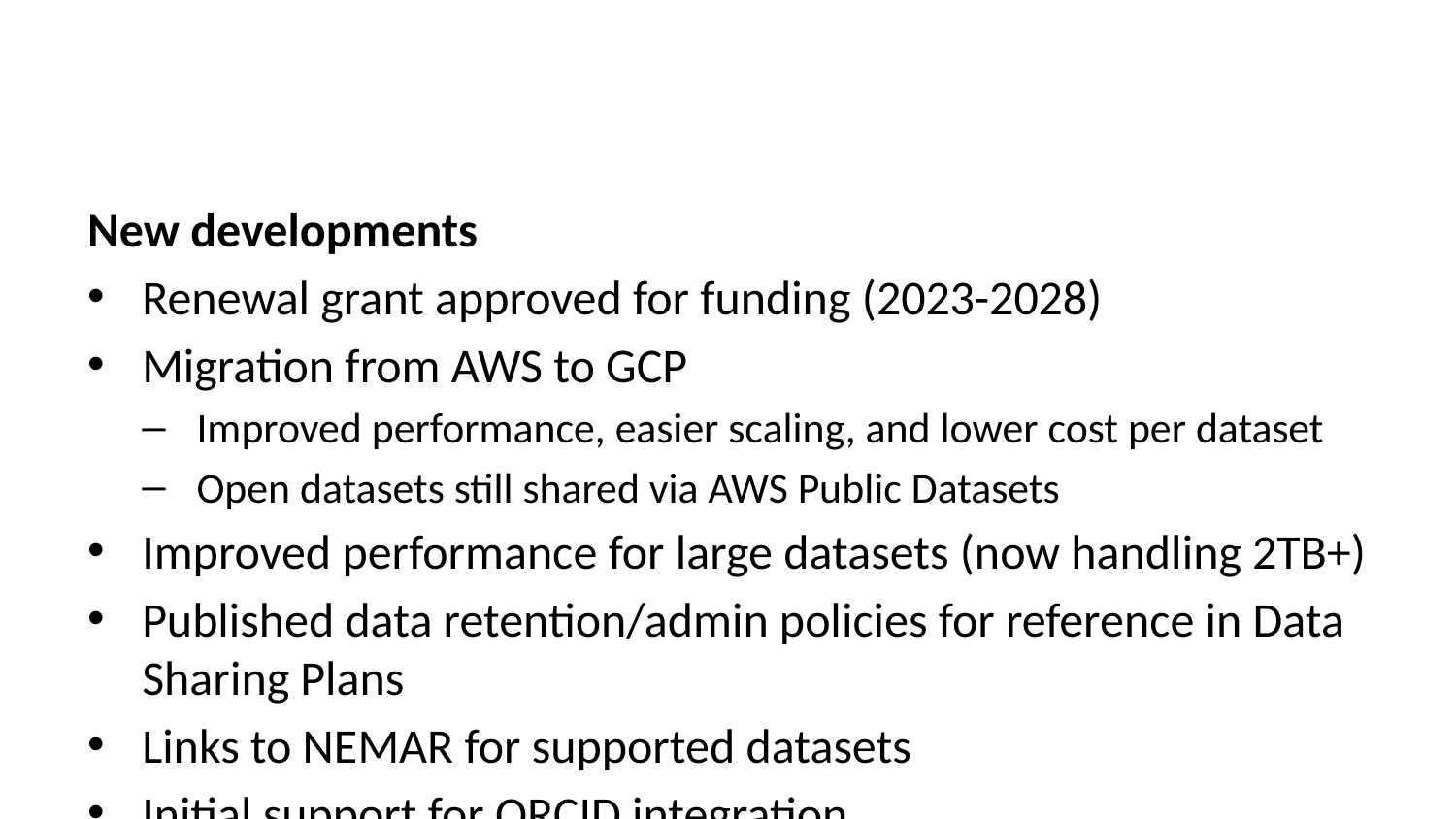

New developments
Renewal grant approved for funding (2023-2028)
Migration from AWS to GCP
Improved performance, easier scaling, and lower cost per dataset
Open datasets still shared via AWS Public Datasets
Improved performance for large datasets (now handling 2TB+)
Published data retention/admin policies for reference in Data Sharing Plans
Links to NEMAR for supported datasets
Initial support for ORCID integration
Support for fNIRS upload
Schema-based validation for BIDS
OpenNeuro data ingestion relies upon JavaScript BIDS validator
Original validator built the standard structure directly into the validator code
Made addition of new data types quite laborious
JavaScript expertise is relatively rare in our community
Work began in 2021 on defining the standard separately using a schema that
Three sprints to date involving the OpenNeuro team, NIMH Data Science and Sharing team, and others
Goals of the schema-based validator effort
Authoritative, machine-readable descriptions of BIDS concepts
Reduce need for proliferation of implementations, such as the PyBIDS configuration object
Enforce consistency in specification by generating text and tables from schema
Unify terms reused in multiple locations in the specification
Reduce burden of writing BEPs by eliminating the requirement for validator coding
Consequence: Whether a rule can be encoded in the schema or will need custom code / schema expansion is now an informal review criterion.